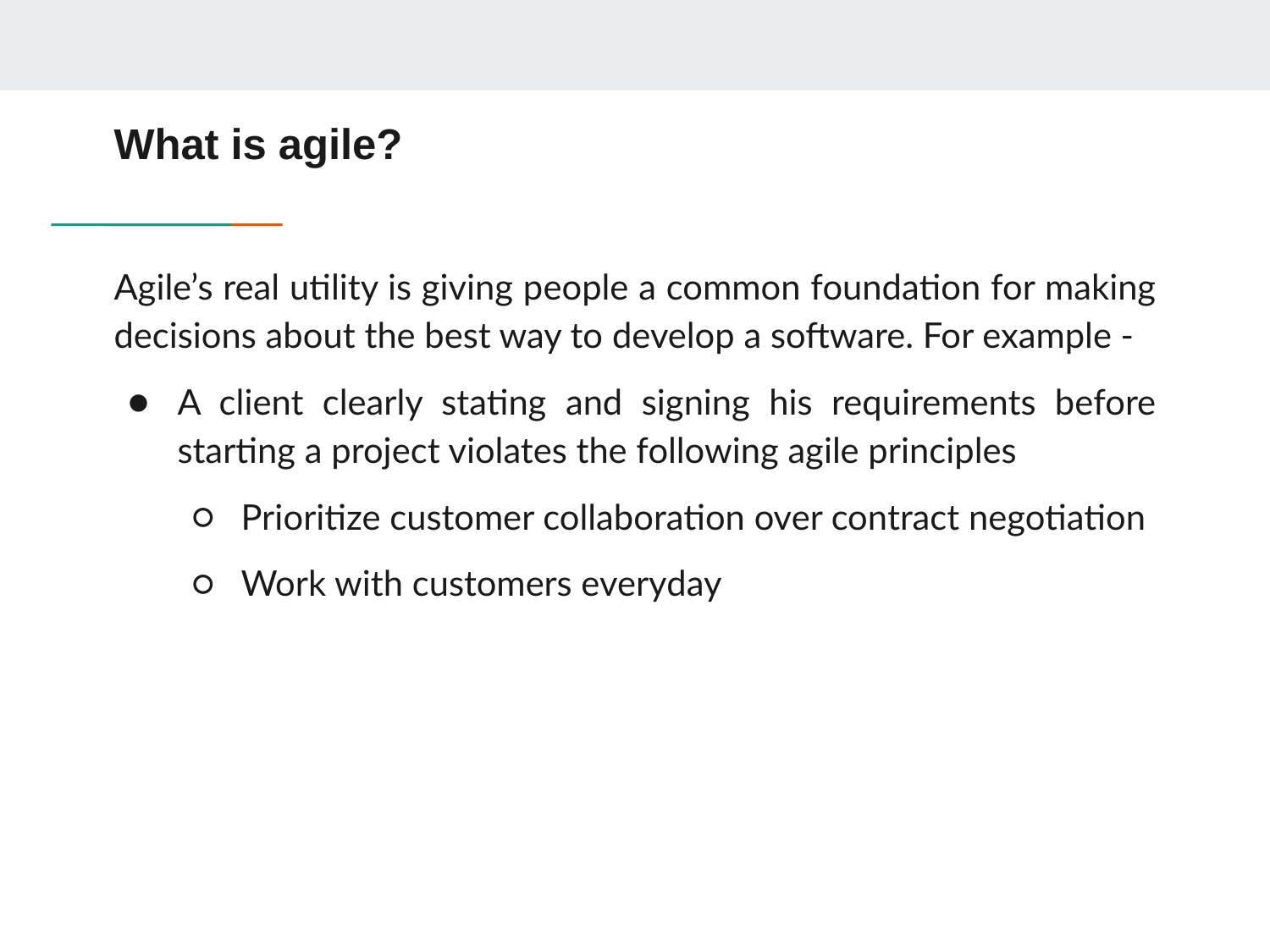

# What is agile?
Agile’s real utility is giving people a common foundation for making decisions about the best way to develop a software. For example -
A client clearly stating and signing his requirements before starting a project violates the following agile principles
Prioritize customer collaboration over contract negotiation
Work with customers everyday